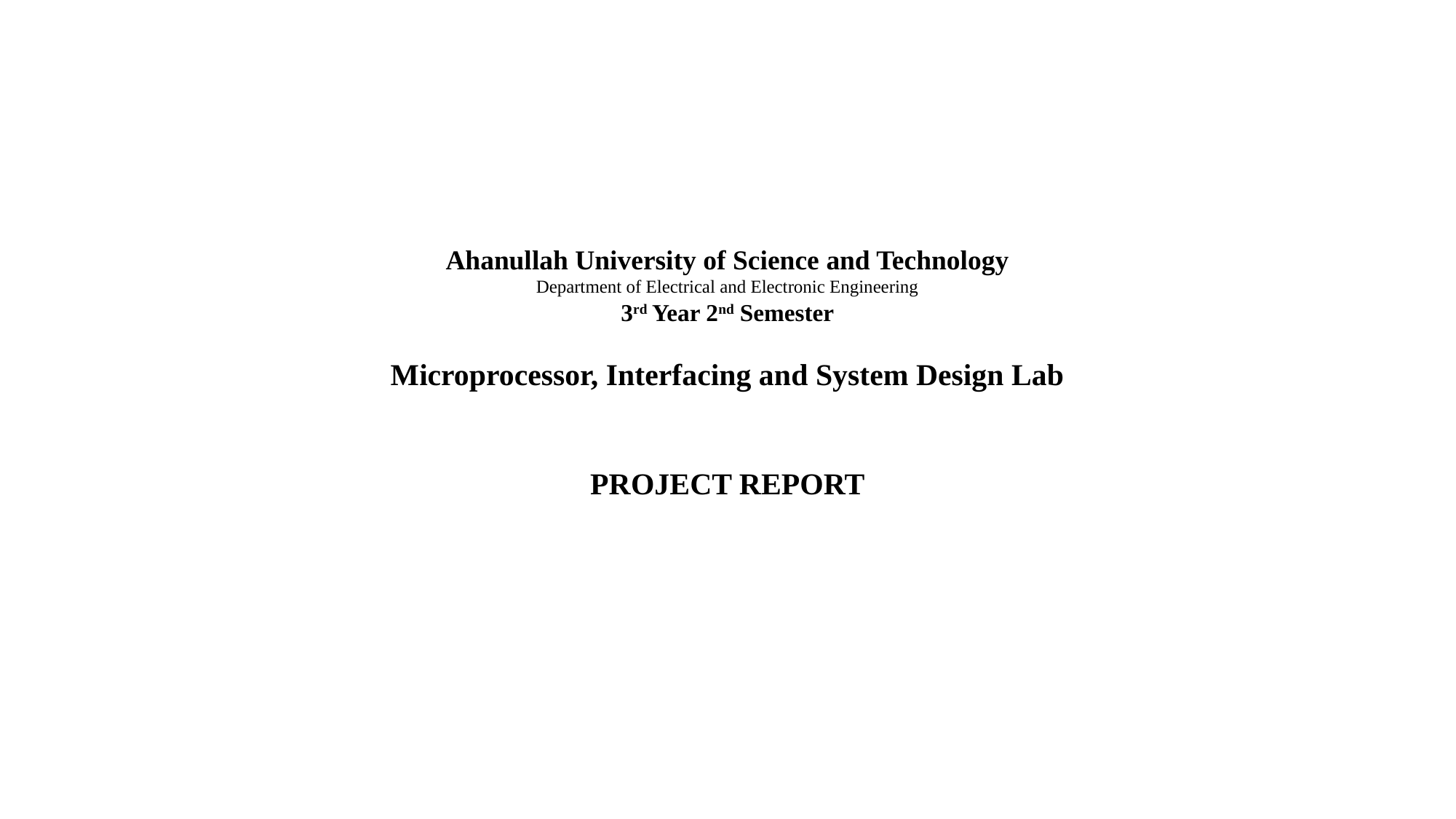

Ahanullah University of Science and Technology
Department of Electrical and Electronic Engineering
3rd Year 2nd Semester

Microprocessor, Interfacing and System Design Lab

PROJECT REPORT